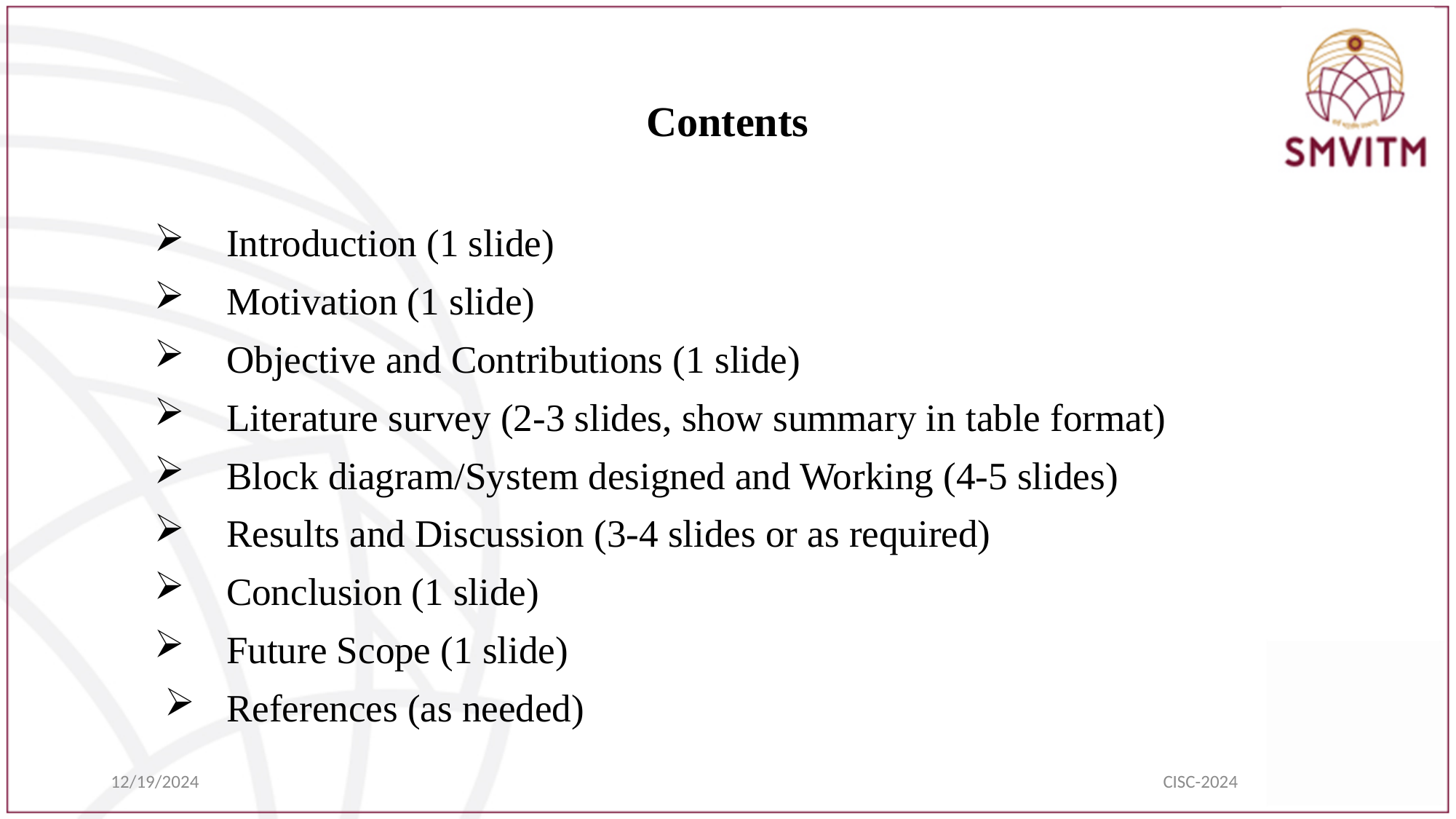

# Contents
Introduction (1 slide)
Motivation (1 slide)
Objective and Contributions (1 slide)
Literature survey (2-3 slides, show summary in table format)
Block diagram/System designed and Working (4-5 slides)
Results and Discussion (3-4 slides or as required)
Conclusion (1 slide)
Future Scope (1 slide)
References (as needed)

12/19/2024
CISC-2024